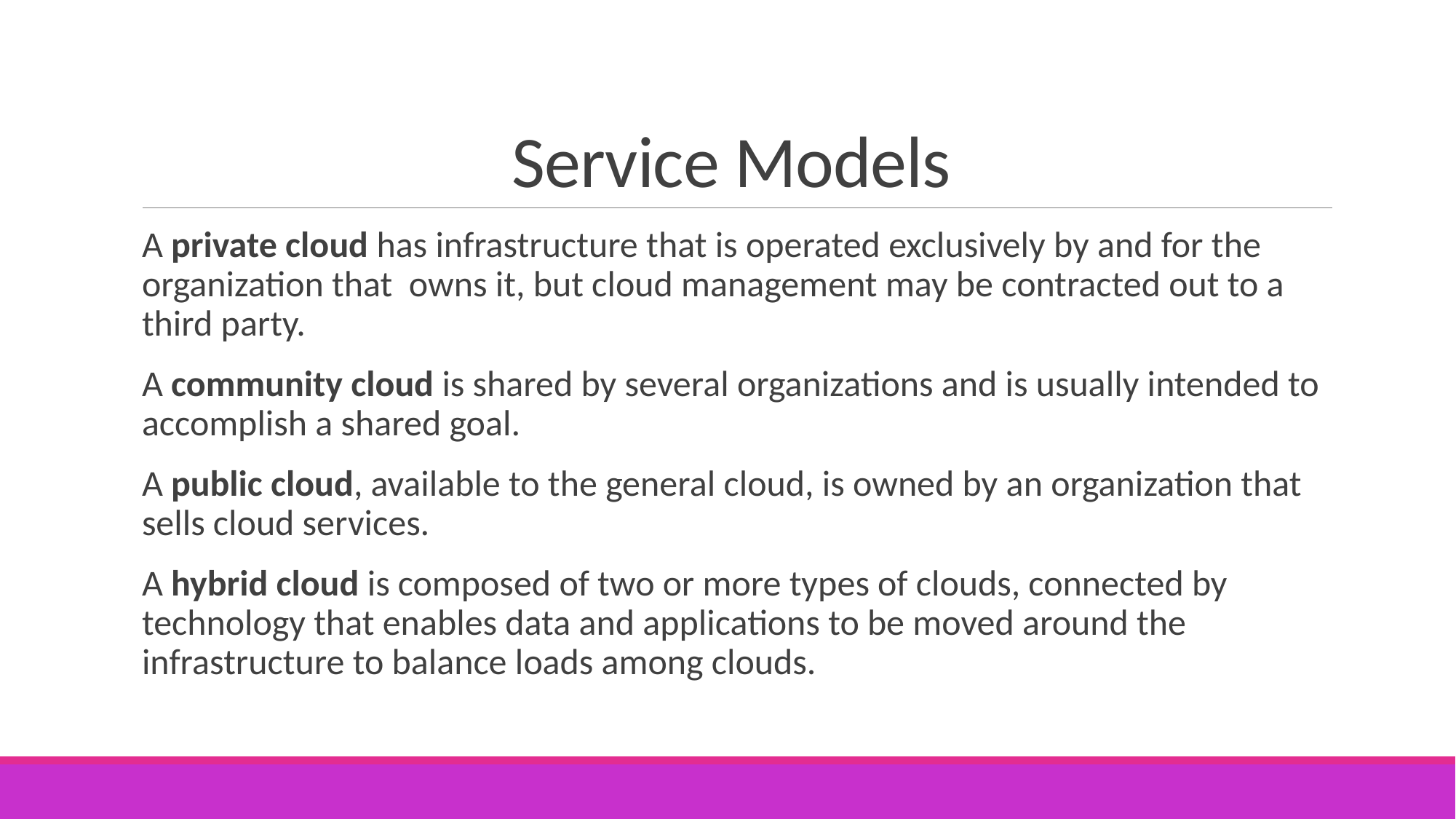

# Service Models
A private cloud has infrastructure that is operated exclusively by and for the organization that  owns it, but cloud management may be contracted out to a third party.
A community cloud is shared by several organizations and is usually intended to accomplish a shared goal.
A public cloud, available to the general cloud, is owned by an organization that sells cloud services.
A hybrid cloud is composed of two or more types of clouds, connected by technology that enables data and applications to be moved around the infrastructure to balance loads among clouds.